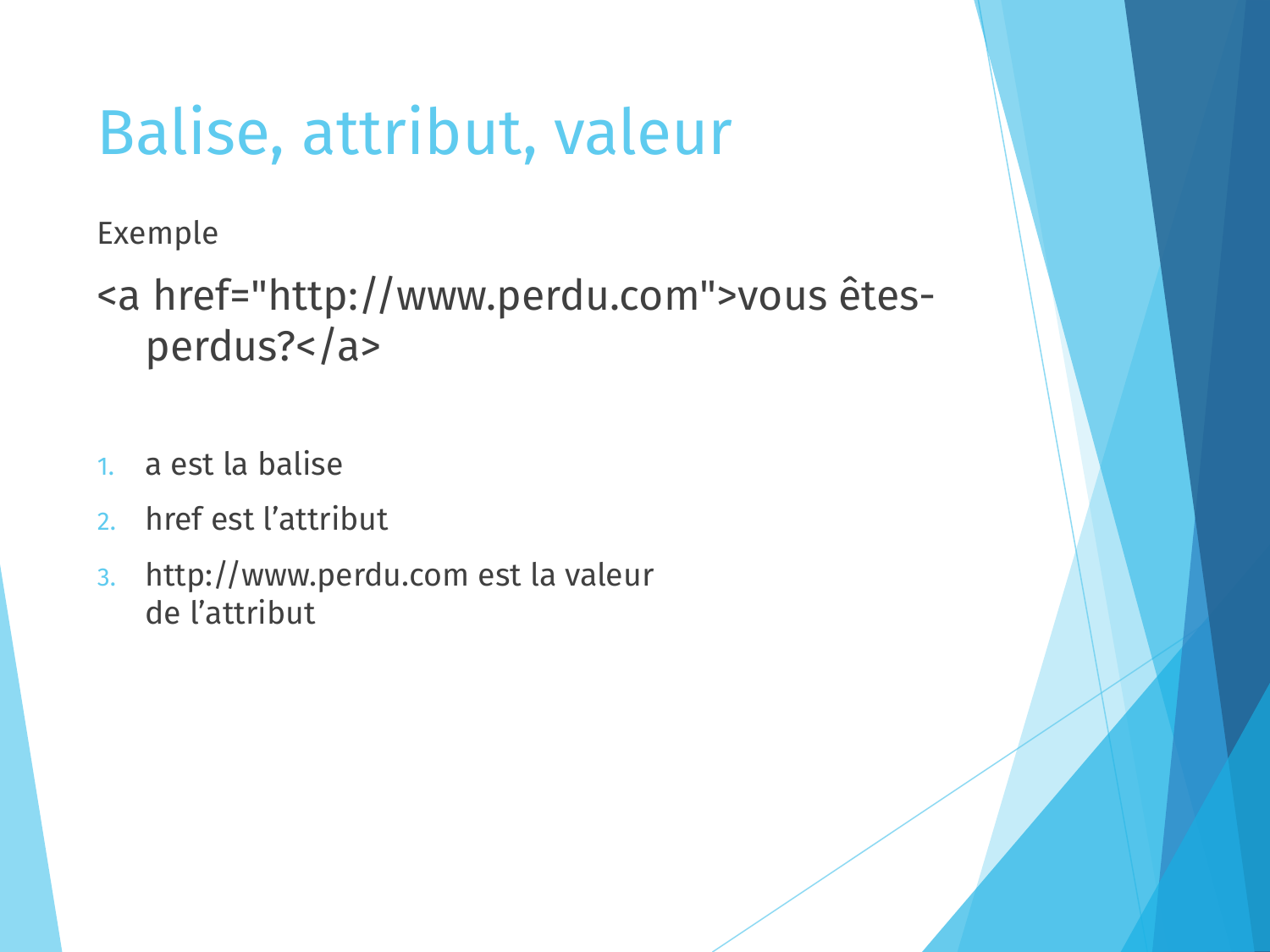

# Balise, attribut, valeur
Exemple
<a href="http://www.perdu.com">vous êtes-perdus?</a>

a est la balise
href est l’attribut
http://www.perdu.com est la valeur
de l’attribut